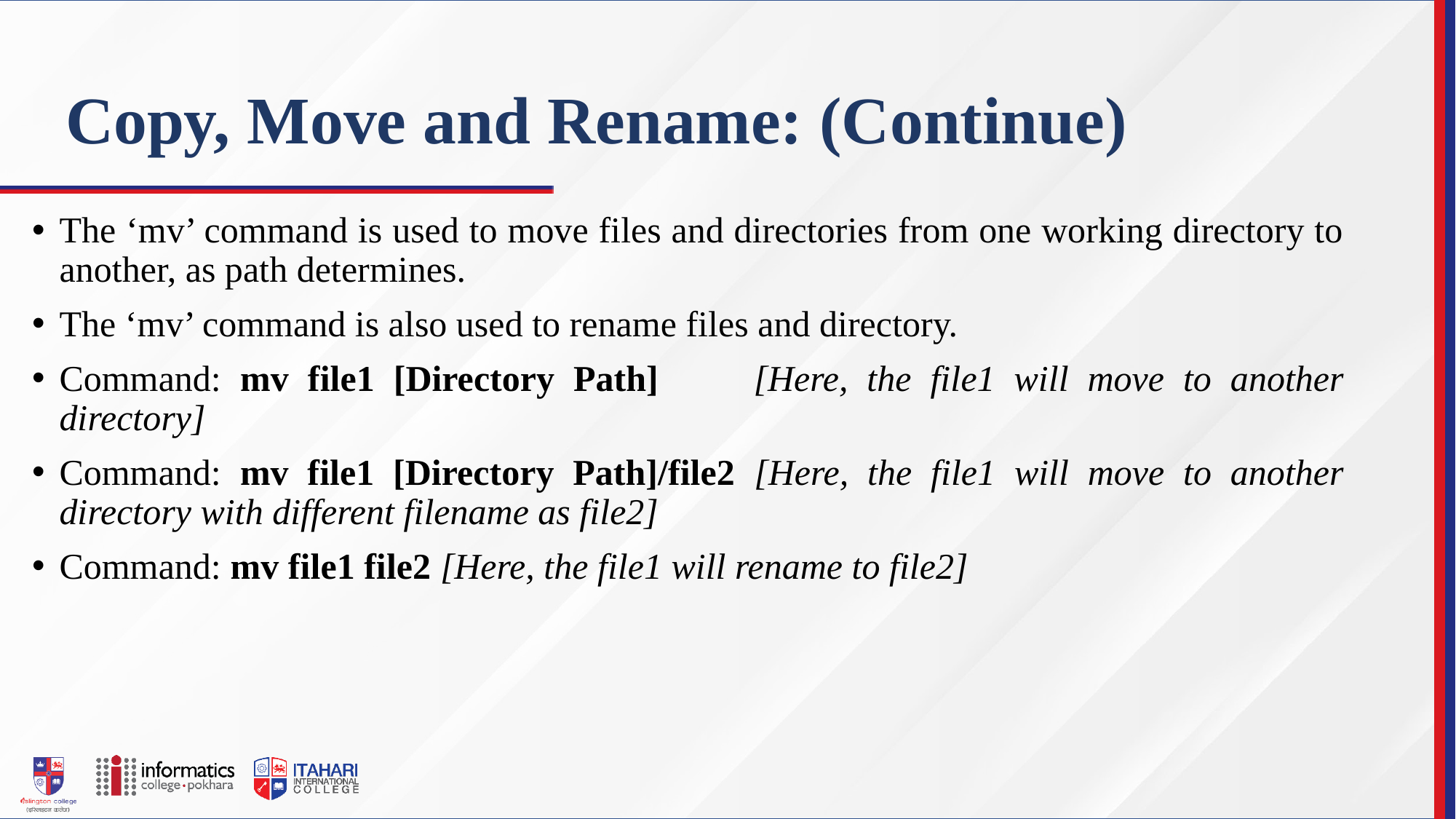

# Copy, Move and Rename: (Continue)
The ‘mv’ command is used to move files and directories from one working directory to another, as path determines.
The ‘mv’ command is also used to rename files and directory.
Command: mv file1 [Directory Path]	[Here, the file1 will move to another directory]
Command: mv file1 [Directory Path]/file2 [Here, the file1 will move to another directory with different filename as file2]
Command: mv file1 file2 [Here, the file1 will rename to file2]